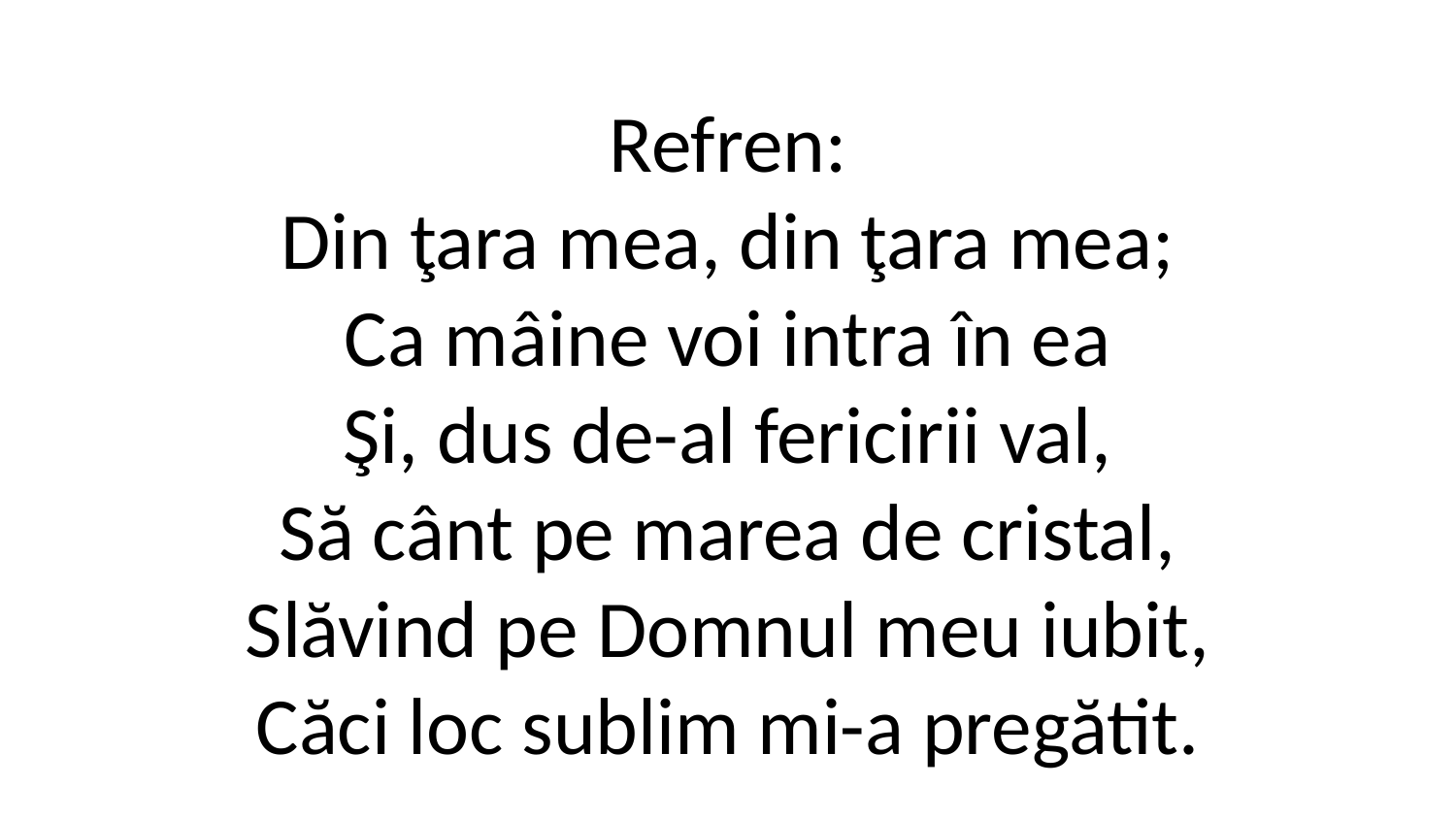

Refren:
Din ţara mea, din ţara mea;
Ca mâine voi intra în ea
Şi, dus de-al fericirii val,
Să cânt pe marea de cristal,
Slăvind pe Domnul meu iubit,
Căci loc sublim mi-a pregătit.